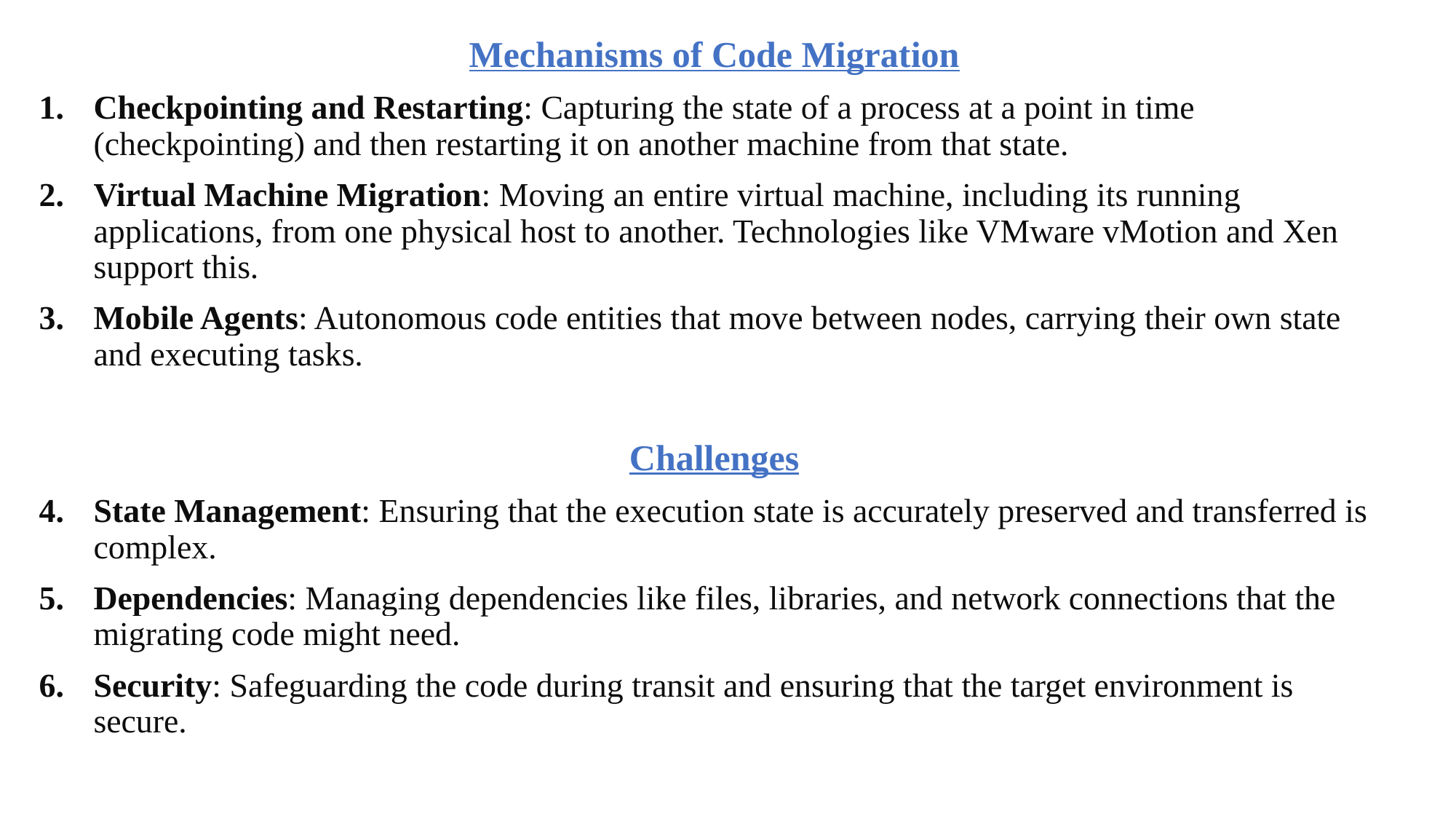

Mechanisms of Code Migration
Checkpointing and Restarting: Capturing the state of a process at a point in time (checkpointing) and then restarting it on another machine from that state.
Virtual Machine Migration: Moving an entire virtual machine, including its running applications, from one physical host to another. Technologies like VMware vMotion and Xen support this.
Mobile Agents: Autonomous code entities that move between nodes, carrying their own state and executing tasks.

Challenges
State Management: Ensuring that the execution state is accurately preserved and transferred is complex.
Dependencies: Managing dependencies like files, libraries, and network connections that the migrating code might need.
Security: Safeguarding the code during transit and ensuring that the target environment is secure.